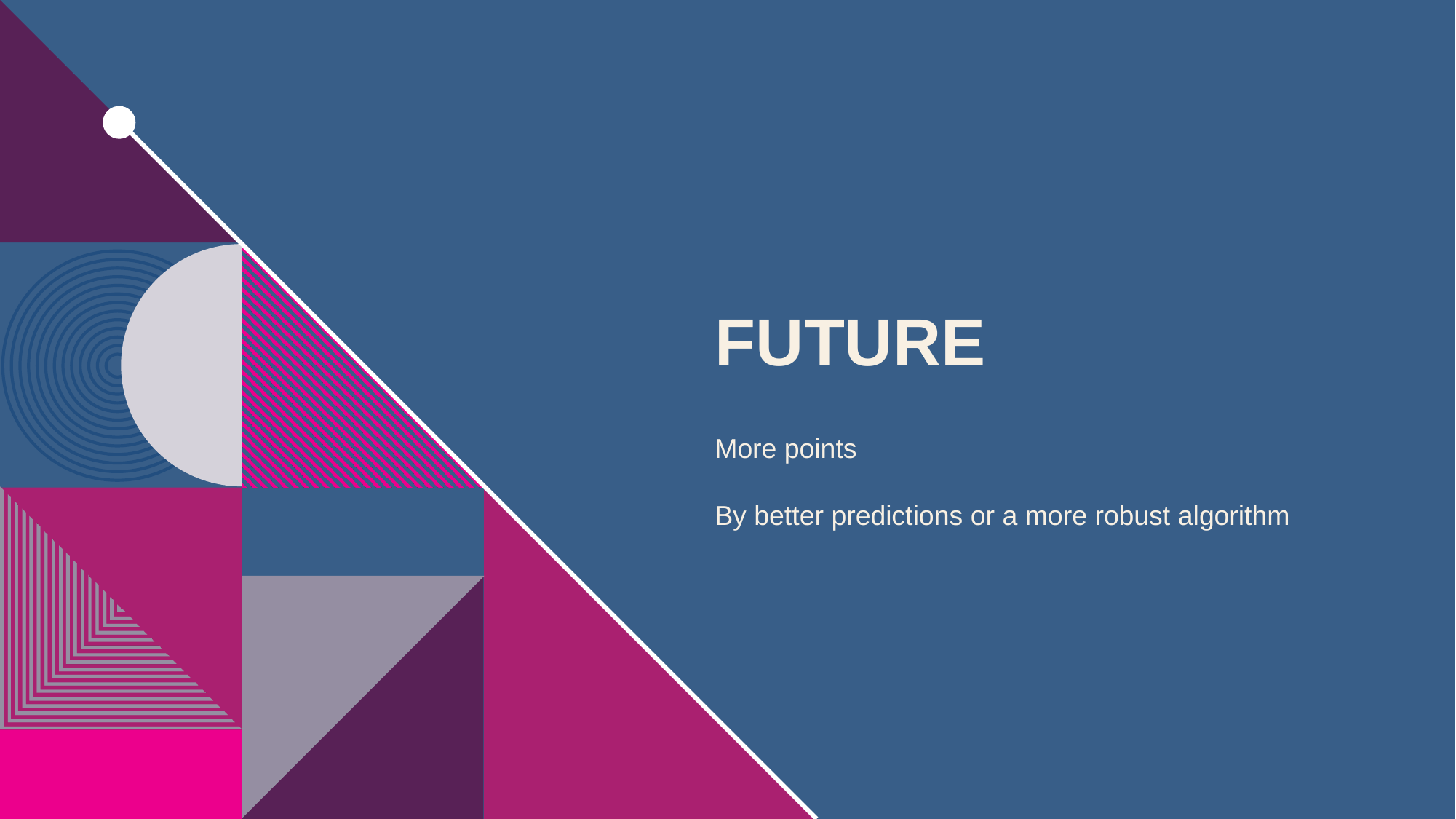

# Future
More points
By better predictions or a more robust algorithm